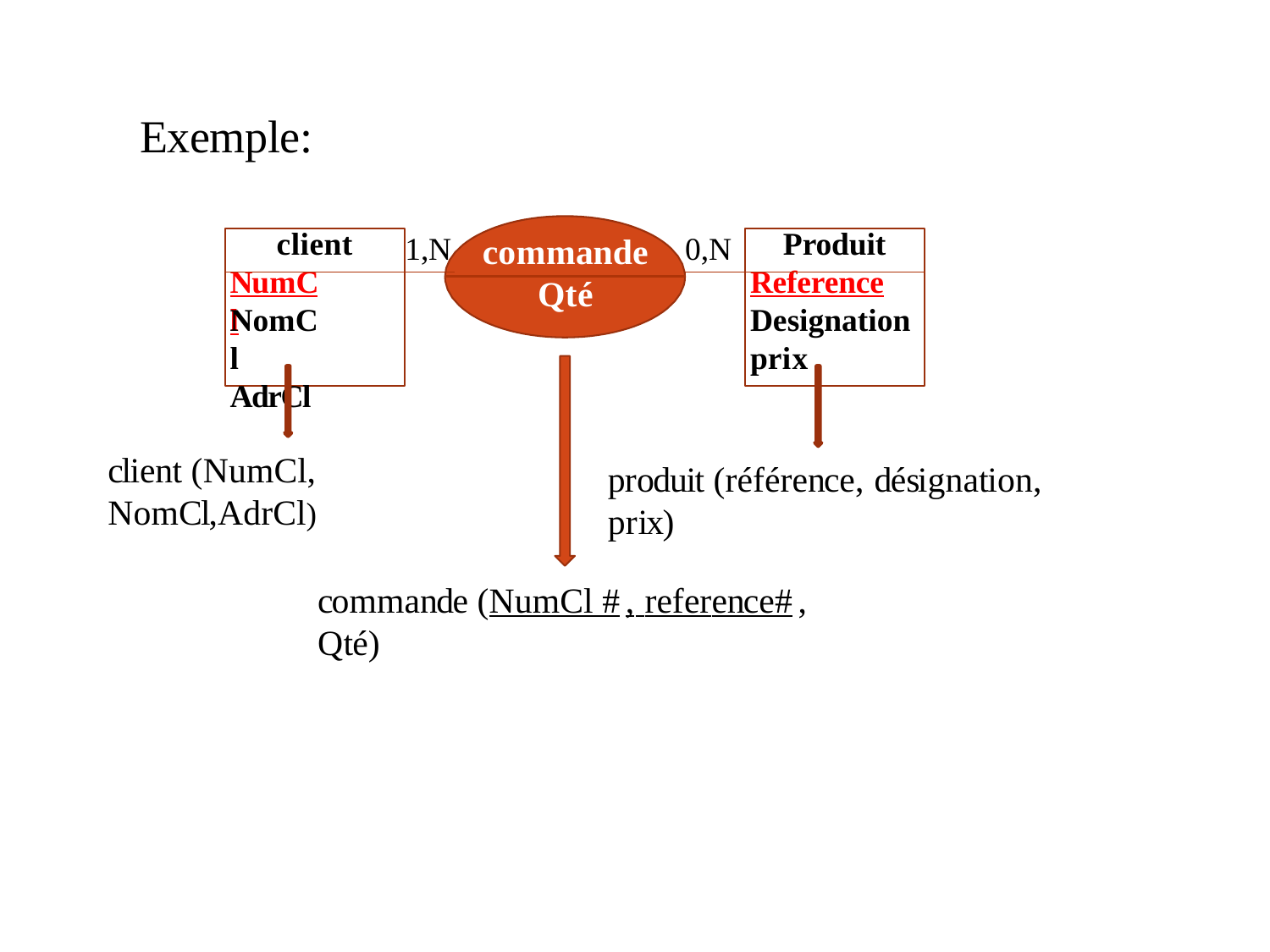

# Exemple:

client
Produit
1,N
0,N
commande

NumCl
Reference
Qté

NomCl  AdrCl
Designation
prix
client (NumCl, NomCl,AdrCl)
produit (référence, désignation, prix)
commande (NumCl #, reference#, Qté)